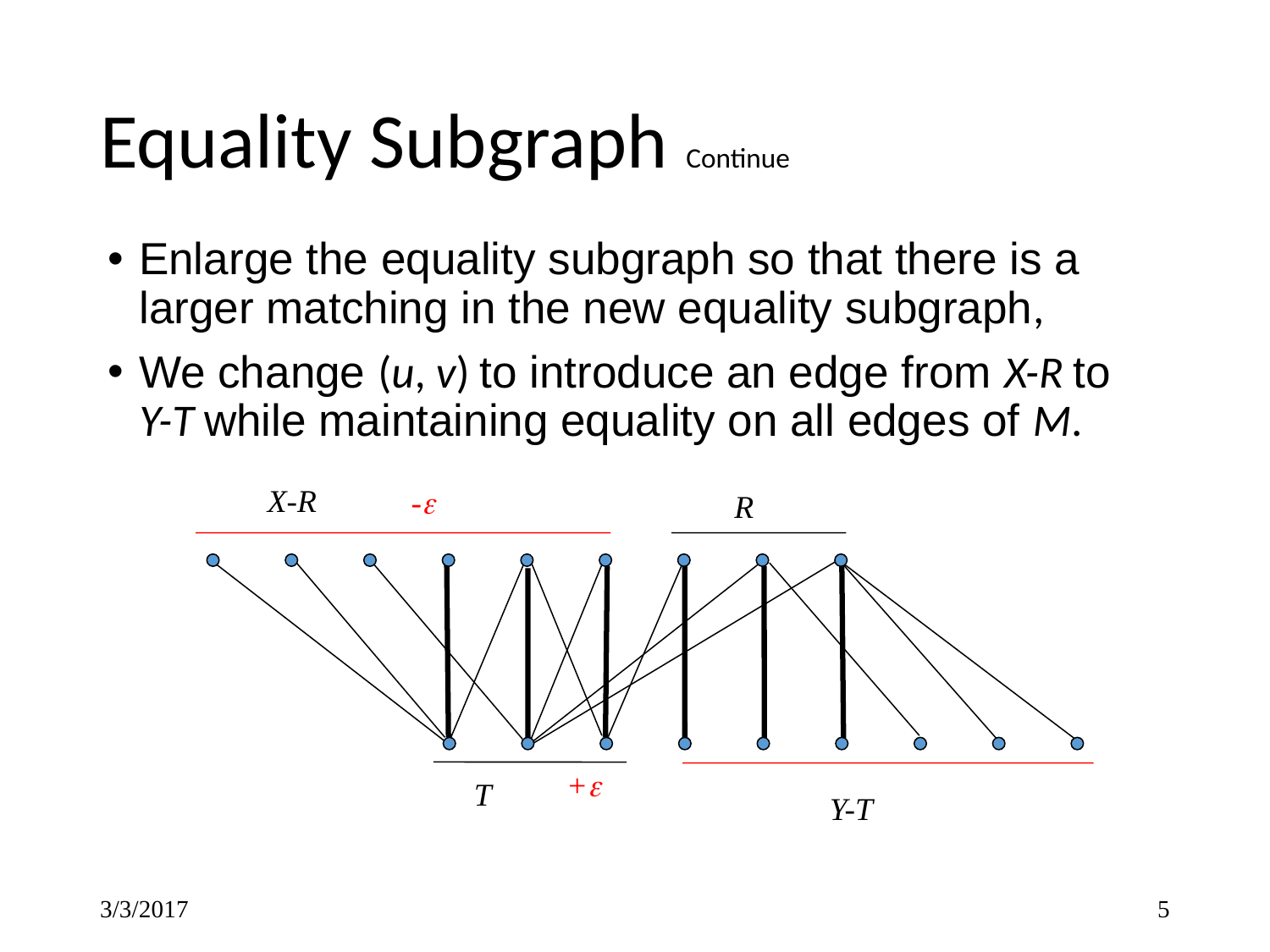

# Equality Subgraph Continue
Enlarge the equality subgraph so that there is a larger matching in the new equality subgraph,
We change (u, v) to introduce an edge from X-R to Y-T while maintaining equality on all edges of M.
X-R
-ε
R

+ε
  T
Y-T
3/3/2017
5